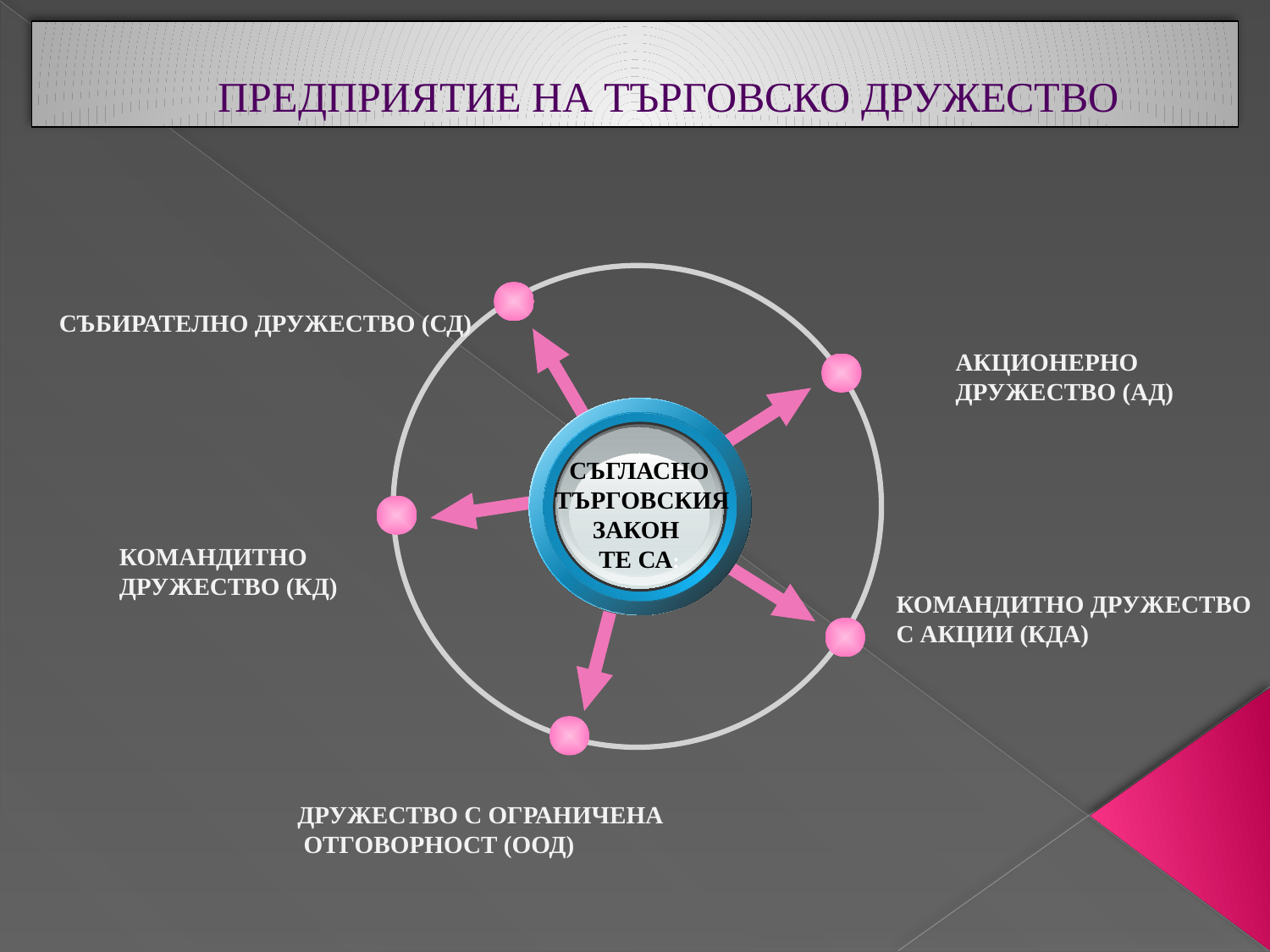

# ПРЕДПРИЯТИЕ НА ТЪРГОВСКО ДРУЖЕСТВО

СЪБИРАТЕЛНО ДРУЖЕСТВО (СД)
АКЦИОНЕРНО
ДРУЖЕСТВО (АД)

СЪГЛАСНО
 ТЪРГОВСКИЯ
ЗАКОН
ТЕ СА:

КОМАНДИТНО
ДРУЖЕСТВО (КД)

КОМАНДИТНО ДРУЖЕСТВО
С АКЦИИ (КДА)

ДРУЖЕСТВО С ОГРАНИЧЕНА
 ОТГОВОРНОСТ (ООД)